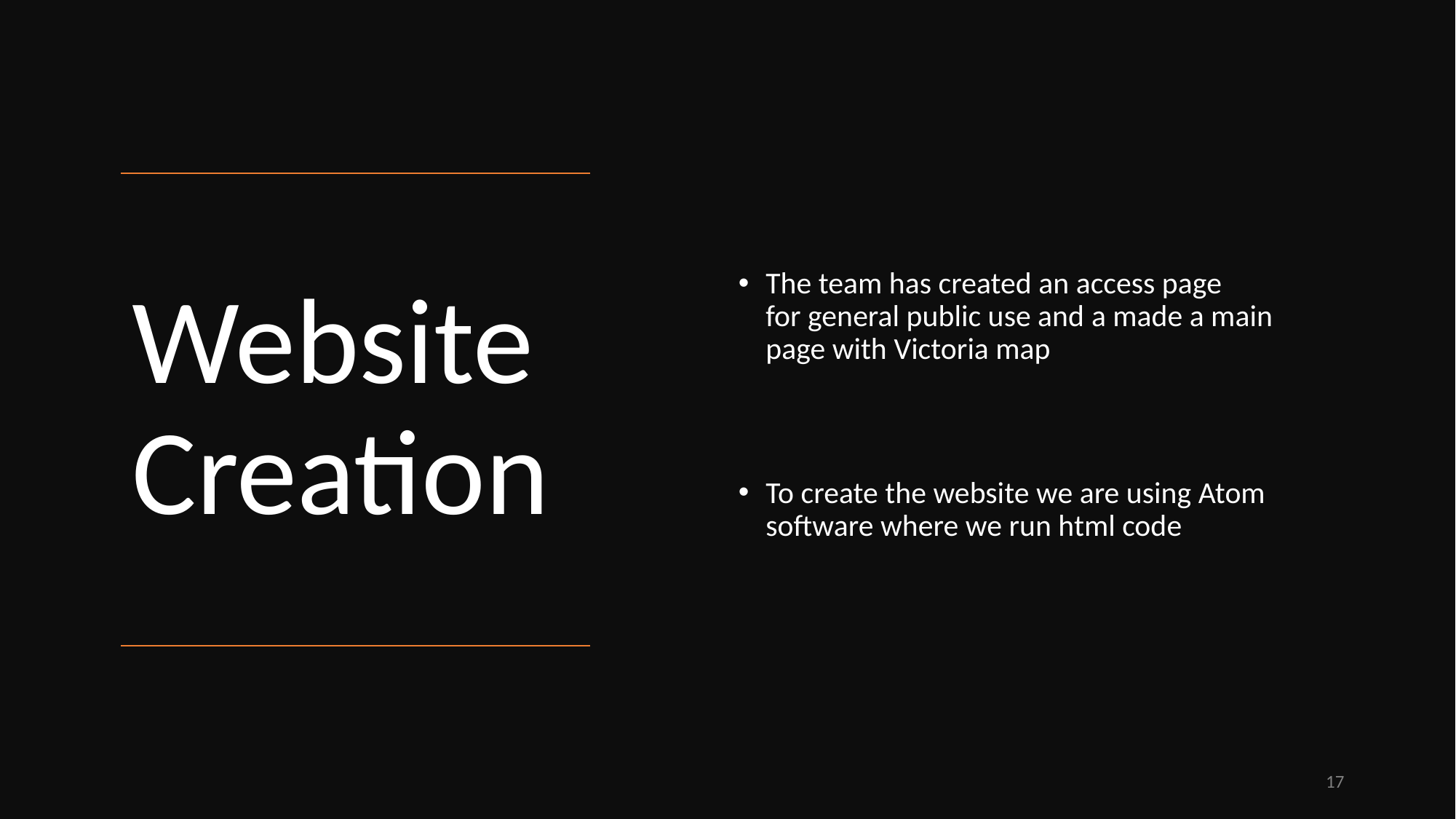

The team has created an access page for general public use and a made a main page with Victoria map

To create the website we are using Atom software where we run html code
# Website Creation
17